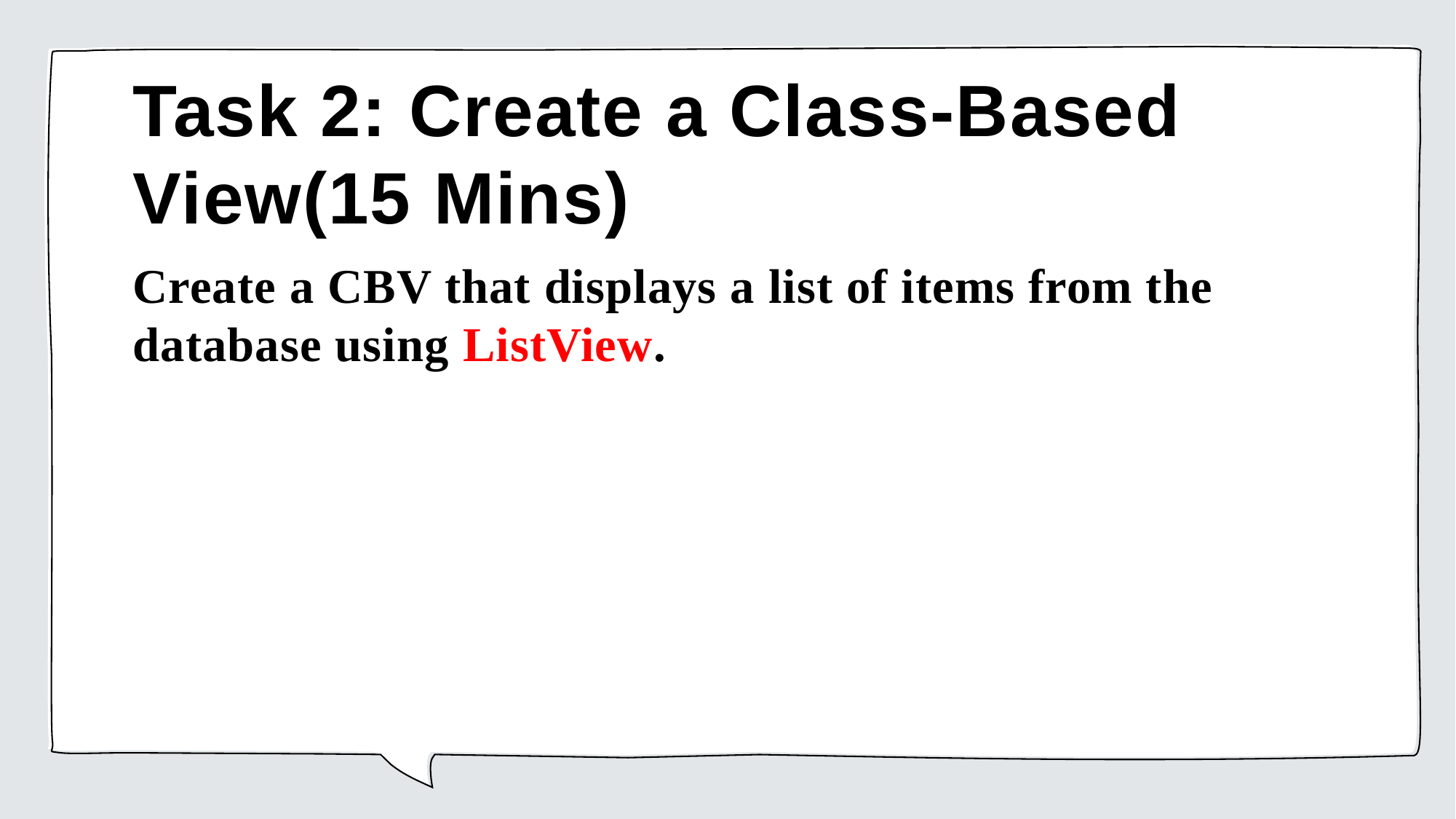

# Task 2: Create a Class-Based View(15 Mins)
Create a CBV that displays a list of items from the database using ListView.